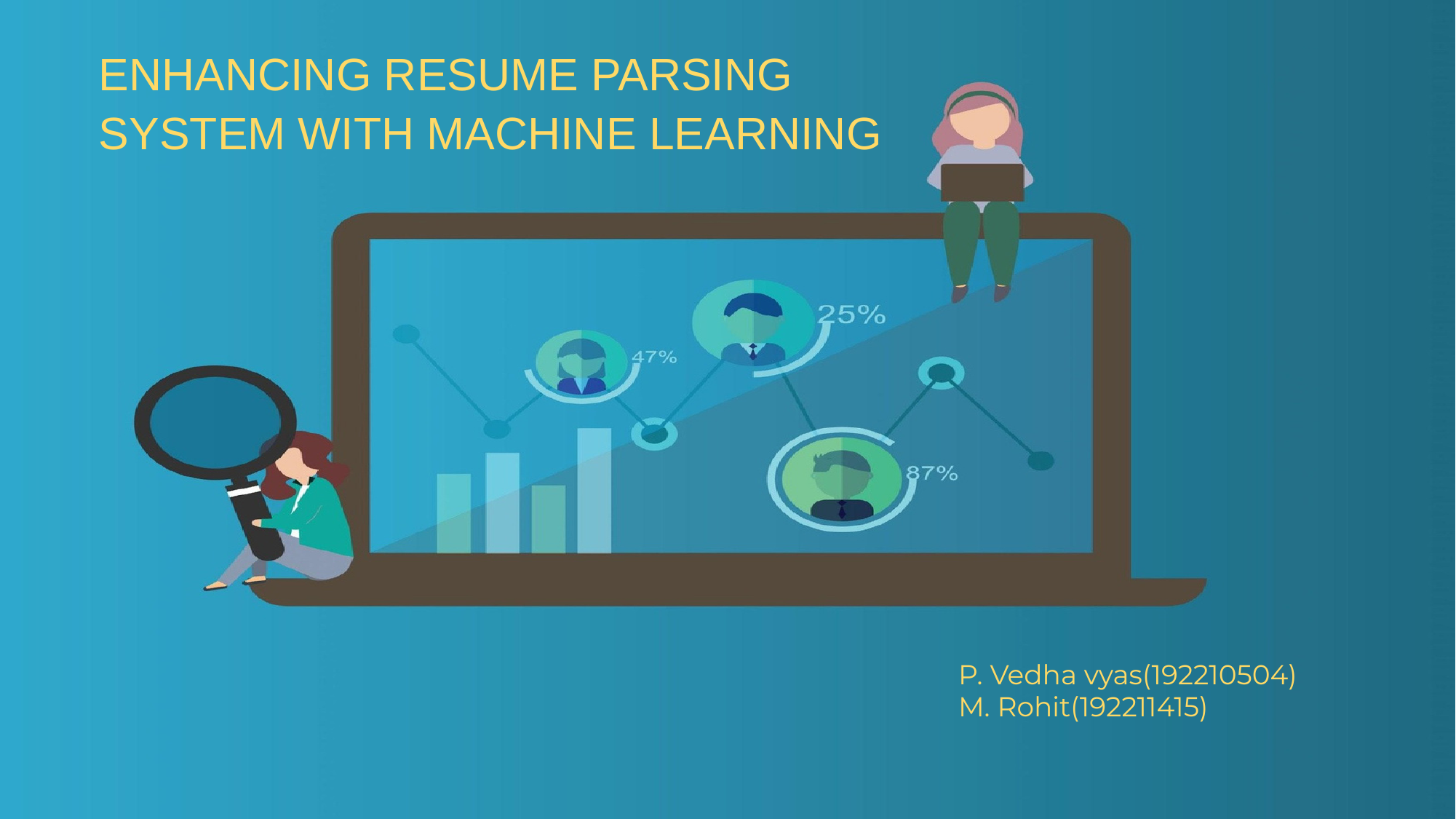

ENHANCING RESUME PARSING SYSTEM WITH MACHINE LEARNING
P. Vedha vyas(192210504) M. Rohit(192211415)